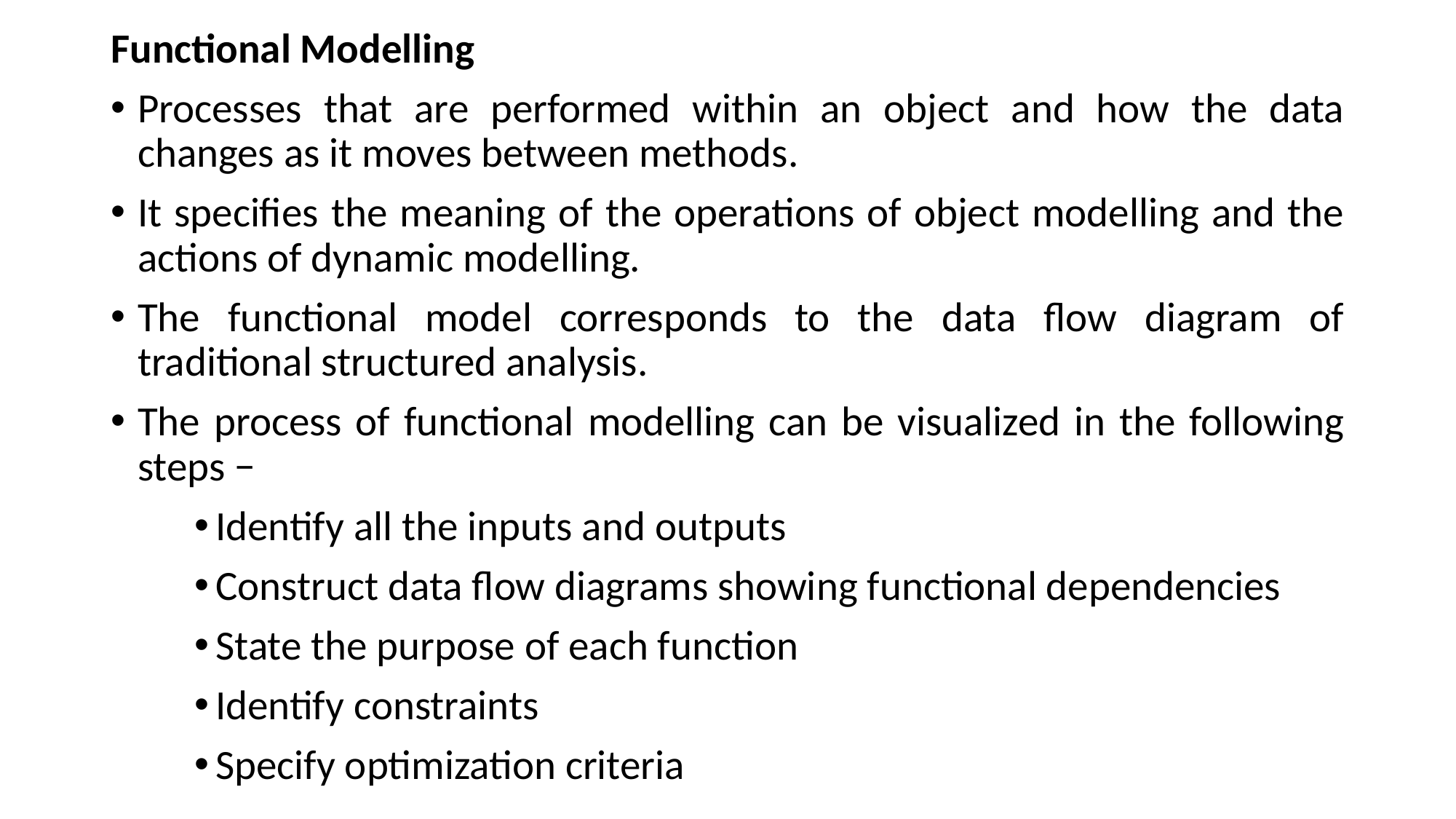

Functional Modelling
Processes that are performed within an object and how the data changes as it moves between methods.
It specifies the meaning of the operations of object modelling and the actions of dynamic modelling.
The functional model corresponds to the data flow diagram of traditional structured analysis.
The process of functional modelling can be visualized in the following steps −
Identify all the inputs and outputs
Construct data flow diagrams showing functional dependencies
State the purpose of each function
Identify constraints
Specify optimization criteria